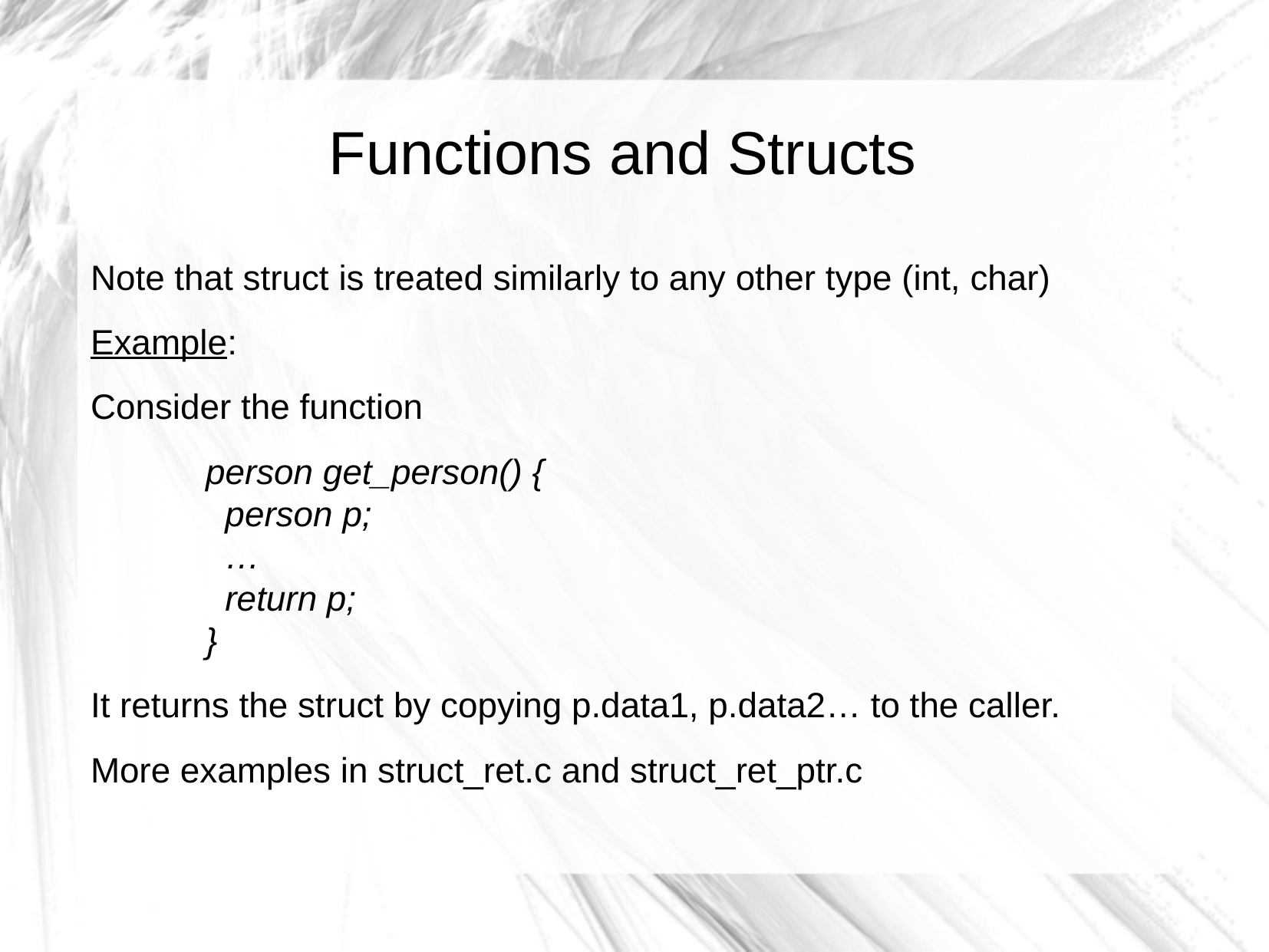

Functions and Structs
Note that struct is treated similarly to any other type (int, char)
Example:
Consider the function
	person get_person() {
	  person p;
 	  …
	  return p;
	}
It returns the struct by copying p.data1, p.data2… to the caller.
More examples in struct_ret.c and struct_ret_ptr.c